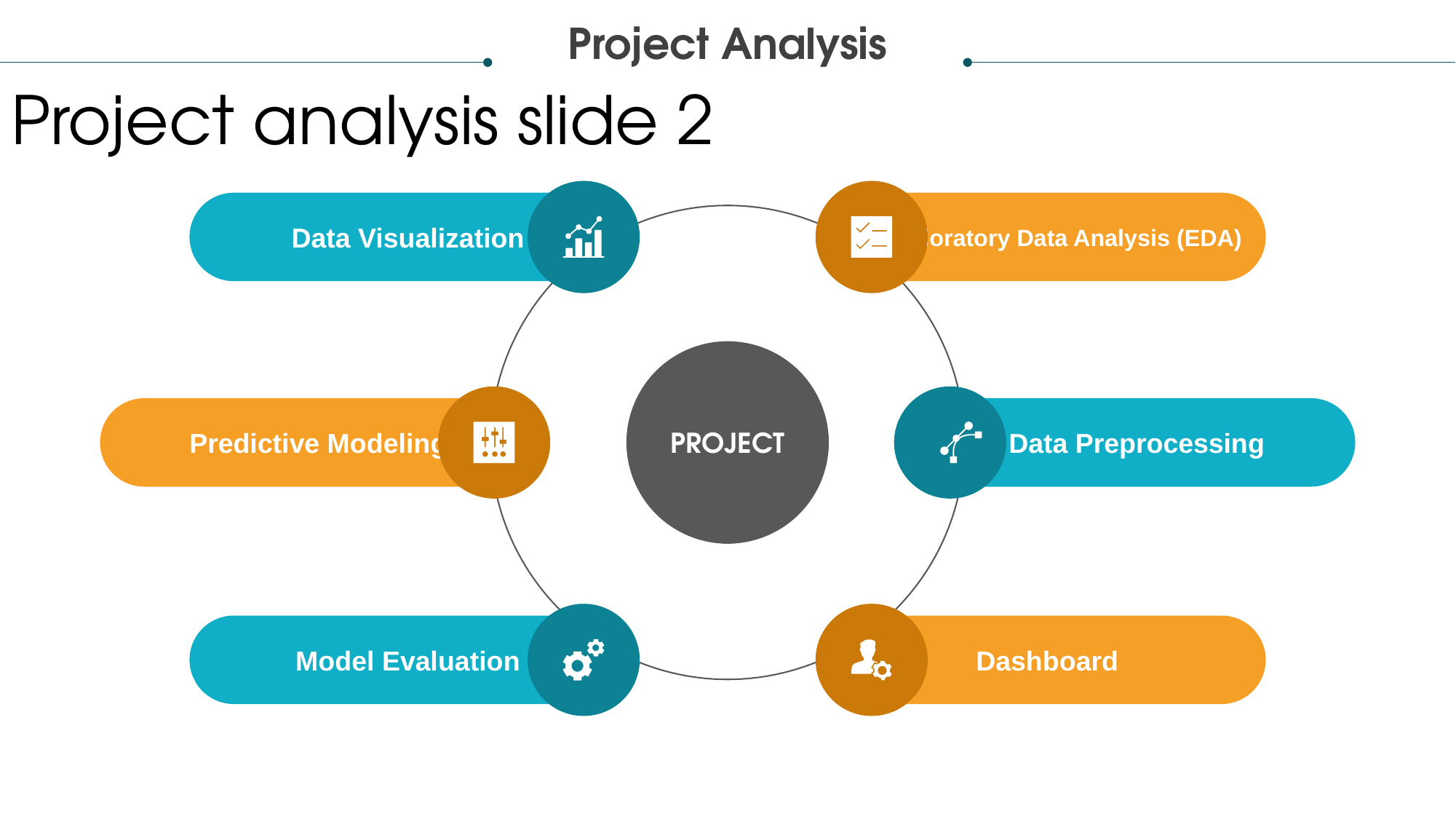

Project Analysis
Project analysis slide 2

Data Visualization
Exploratory Data Analysis (EDA)

PROJECT

Predictive Modeling
Data Preprocessing

Model Evaluation
Dashboard